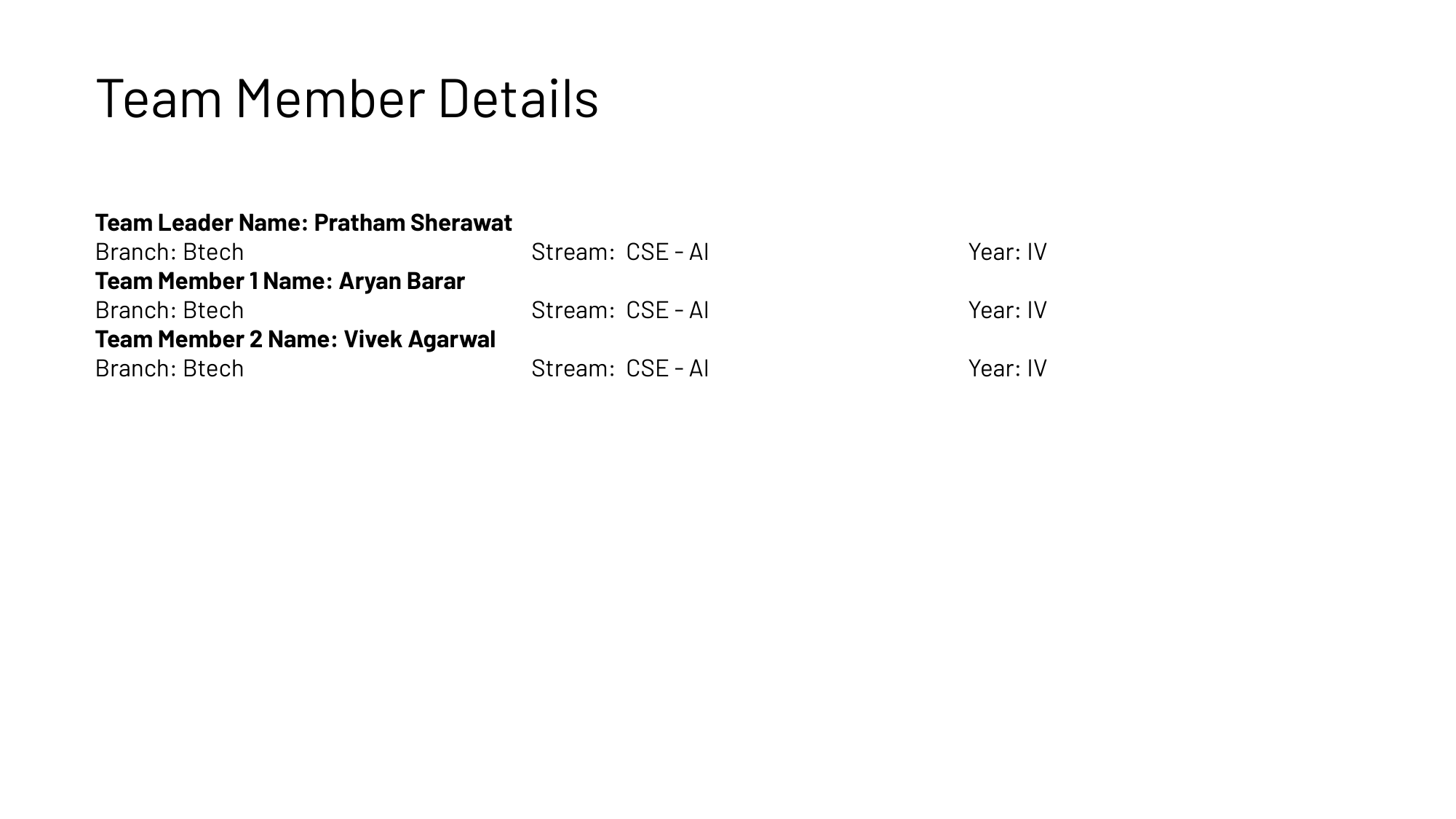

Team Member Details
Team Leader Name: Pratham Sherawat
Branch: Btech			Stream:  CSE - AI			Year: IV
Team Member 1 Name: Aryan Barar
Branch: Btech			Stream:  CSE - AI			Year: IV
Team Member 2 Name: Vivek Agarwal
Branch: Btech			Stream:  CSE - AI			Year: IV